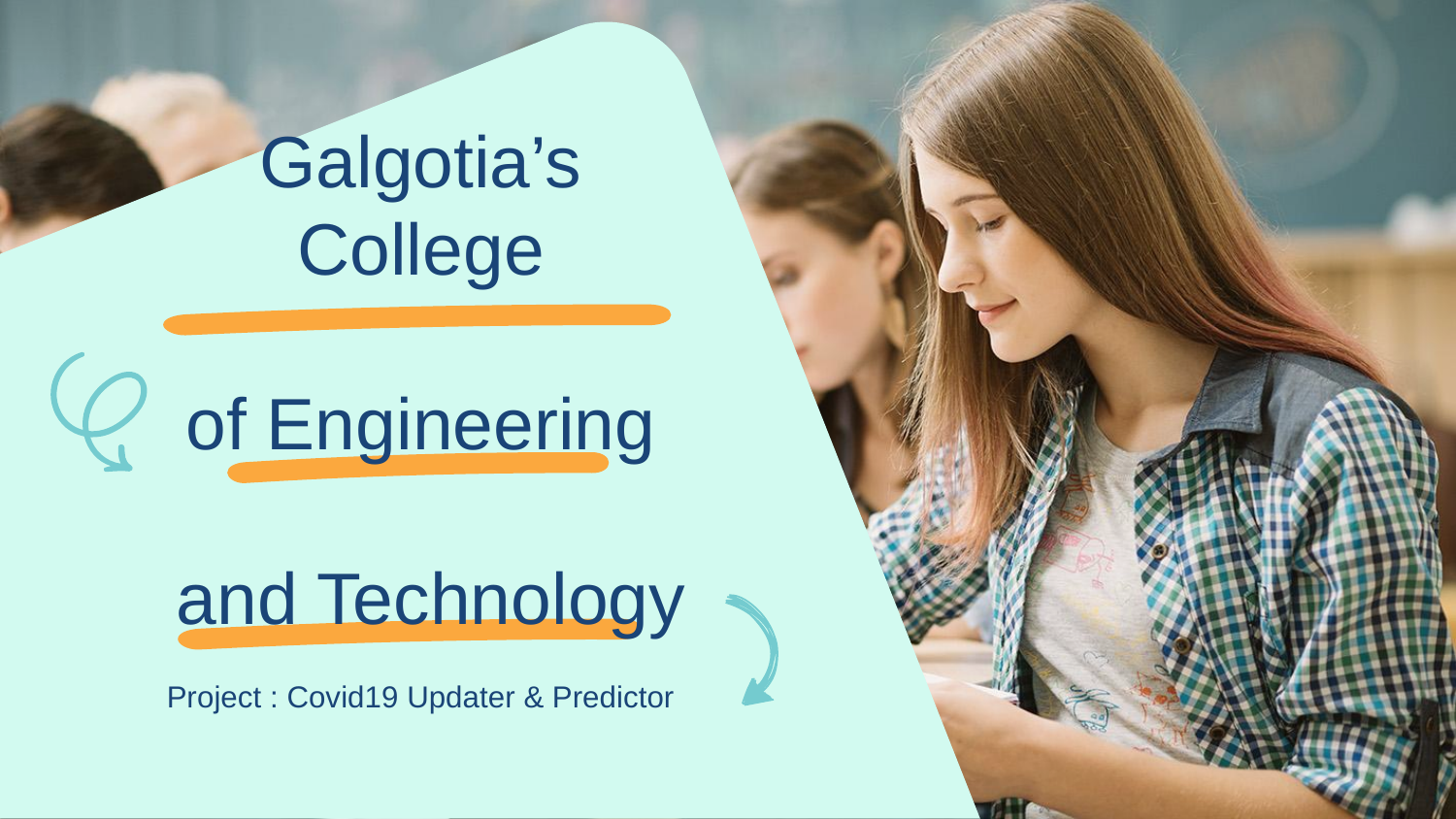

# Galgotia’s College of Engineering and Technology

Project : Covid19 Updater & Predictor